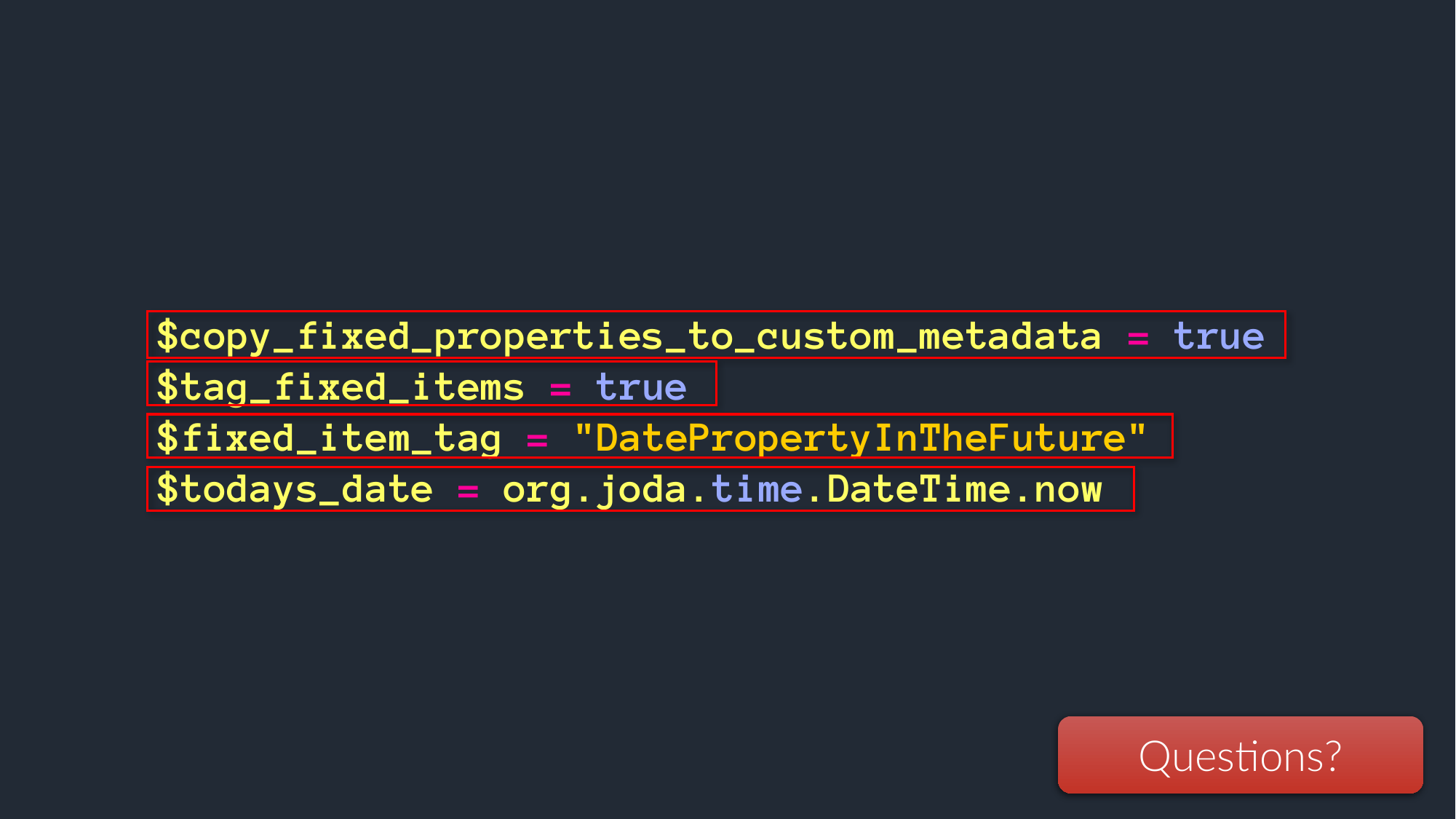

$copy_fixed_properties_to_custom_metadata = true
$tag_fixed_items = true
$fixed_item_tag = "DatePropertyInTheFuture"
$todays_date = org.joda.time.DateTime.now

Questions?